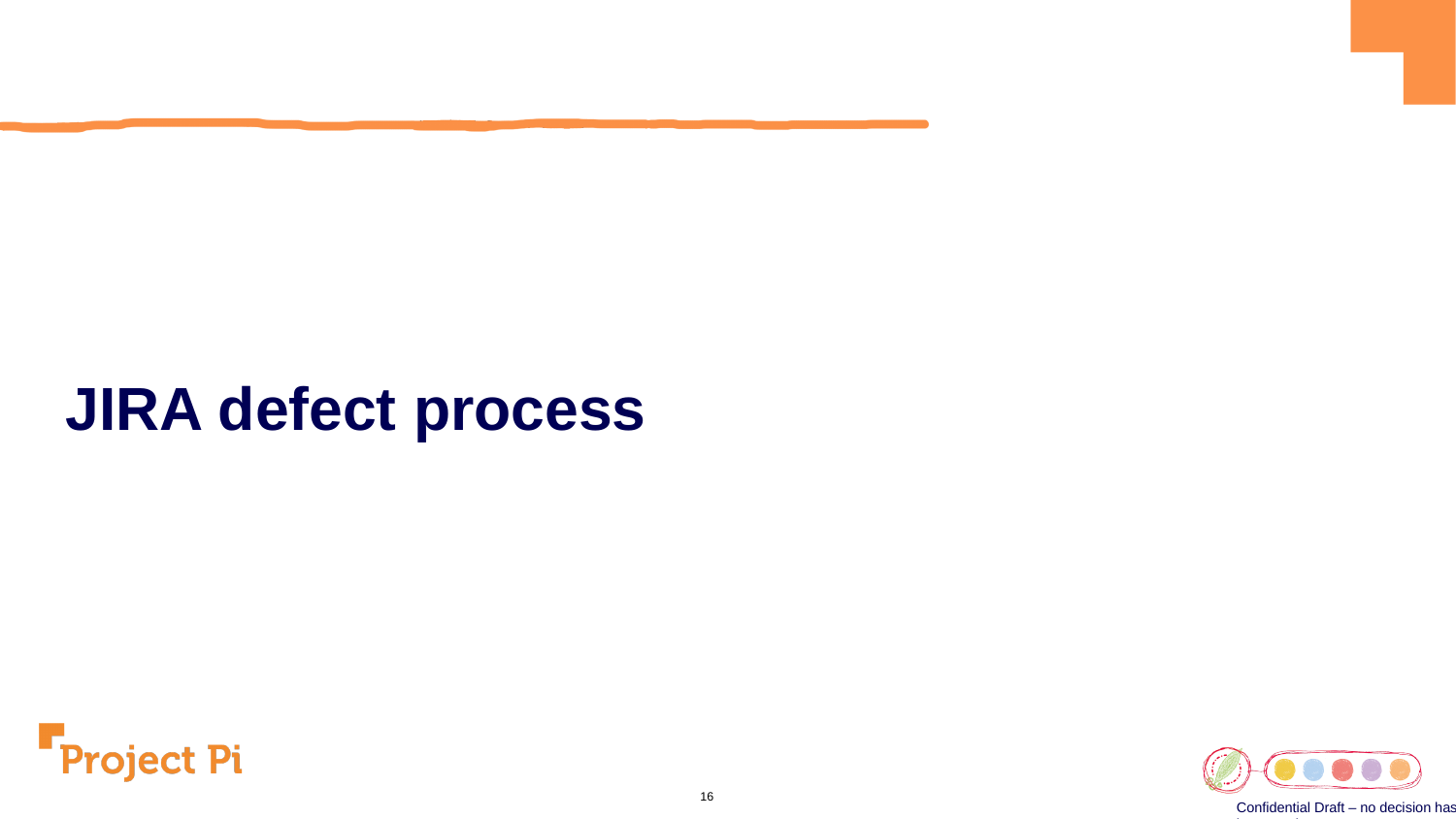

JIRA defect process
Confidential Draft – no decision has been made